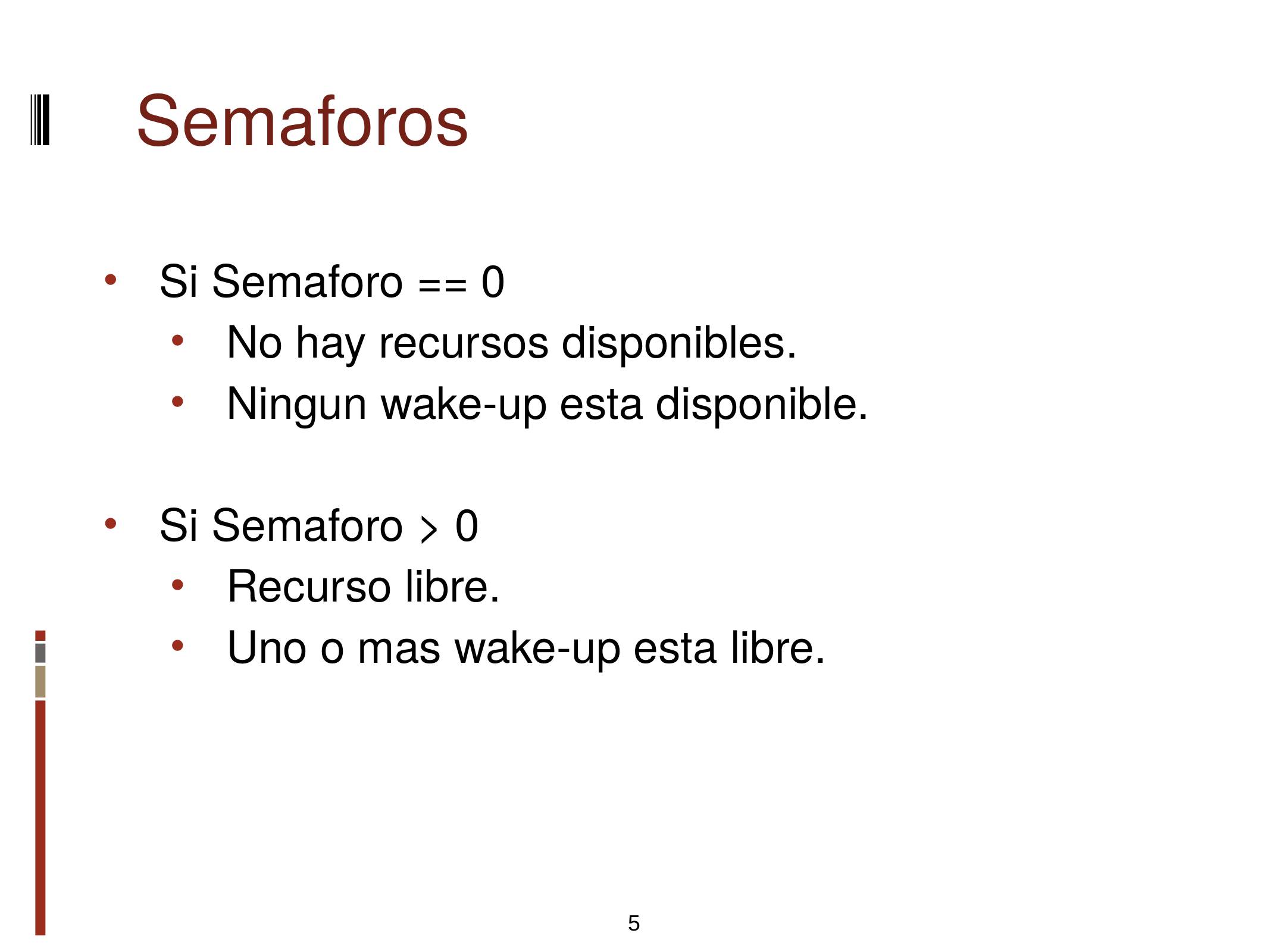

Semaforos

Si Semaforo == 0
No hay recursos disponibles.
Ningun wake-up esta disponible.

Si Semaforo > 0
Recurso libre.
Uno o mas wake-up esta libre.

5